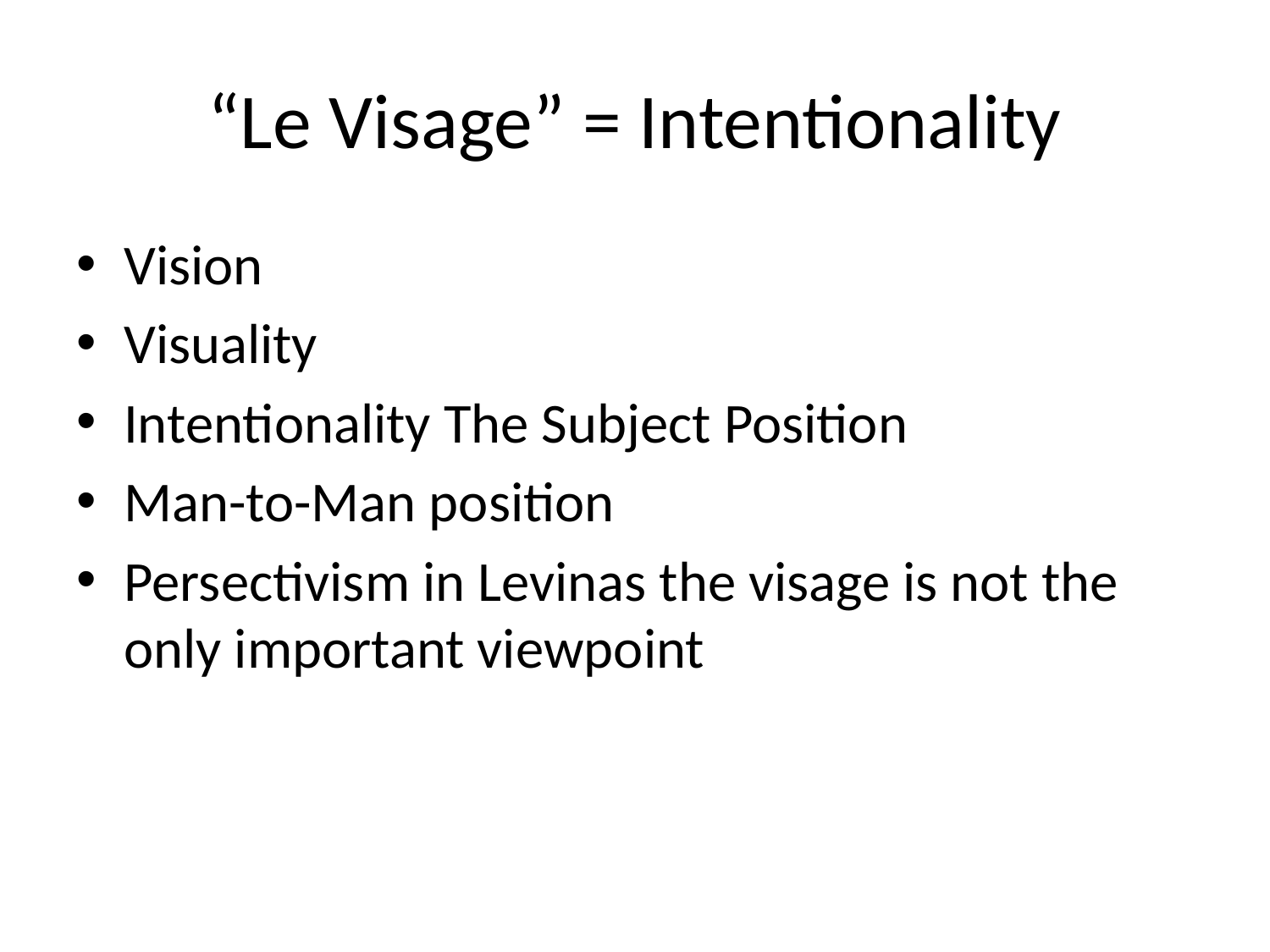

# “Le Visage” = Intentionality
Vision
Visuality
Intentionality The Subject Position
Man-to-Man position
Persectivism in Levinas the visage is not the only important viewpoint